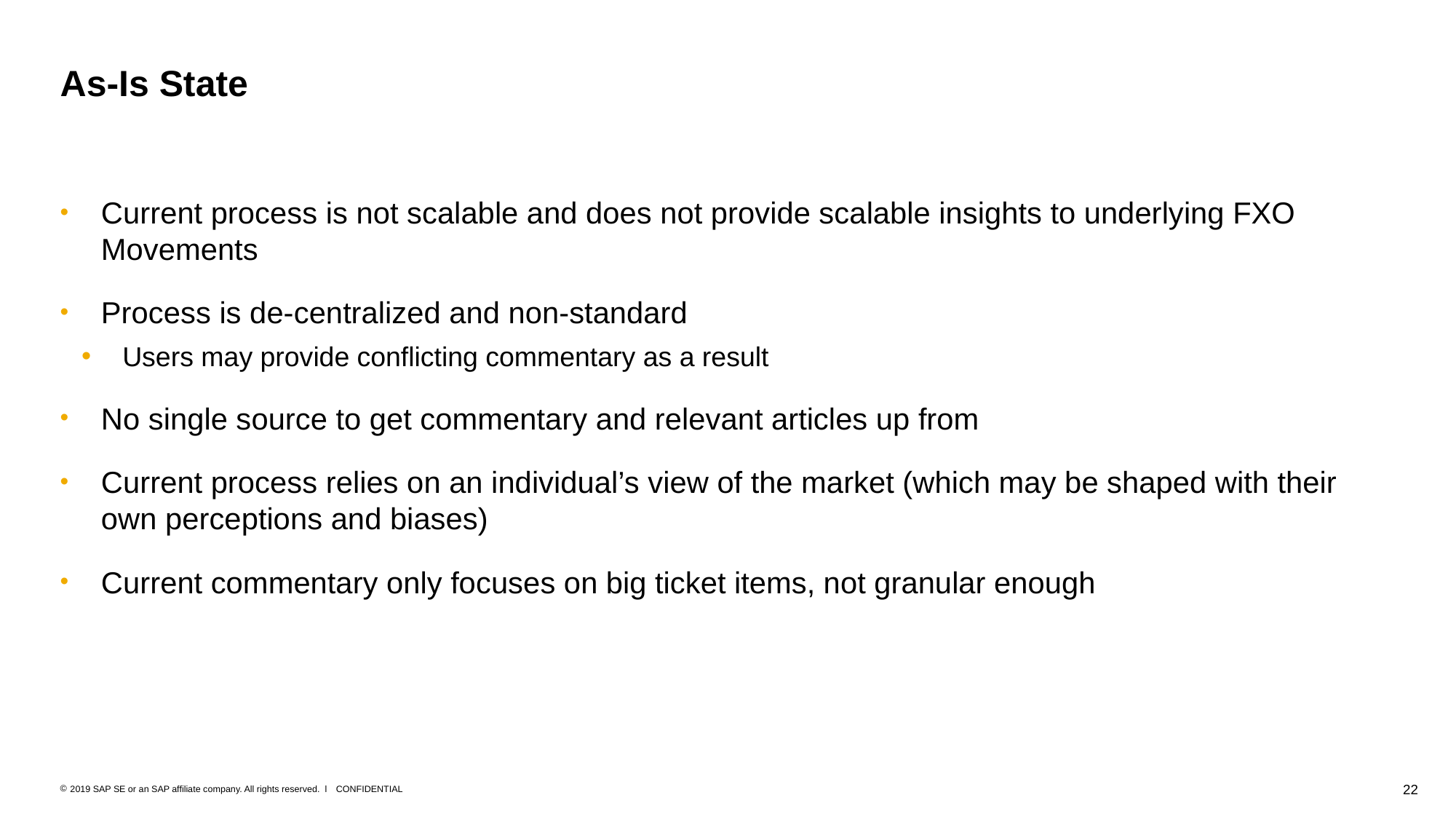

# As-Is State
Current process is not scalable and does not provide scalable insights to underlying FXO Movements
Process is de-centralized and non-standard
Users may provide conflicting commentary as a result
No single source to get commentary and relevant articles up from
Current process relies on an individual’s view of the market (which may be shaped with their own perceptions and biases)
Current commentary only focuses on big ticket items, not granular enough